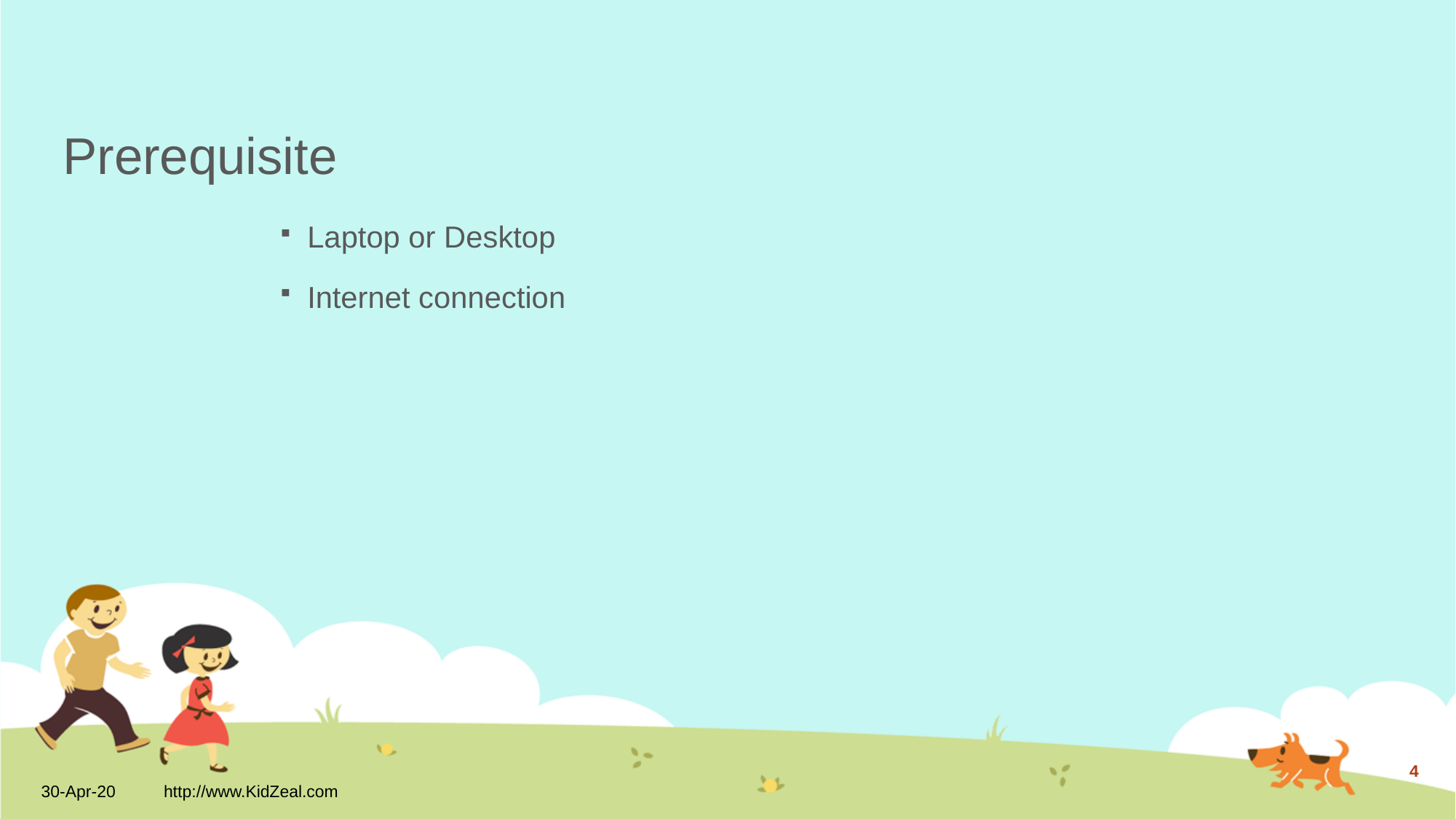

# Prerequisite
Laptop or Desktop
Internet connection

4
30-Apr-20
http://www.KidZeal.com